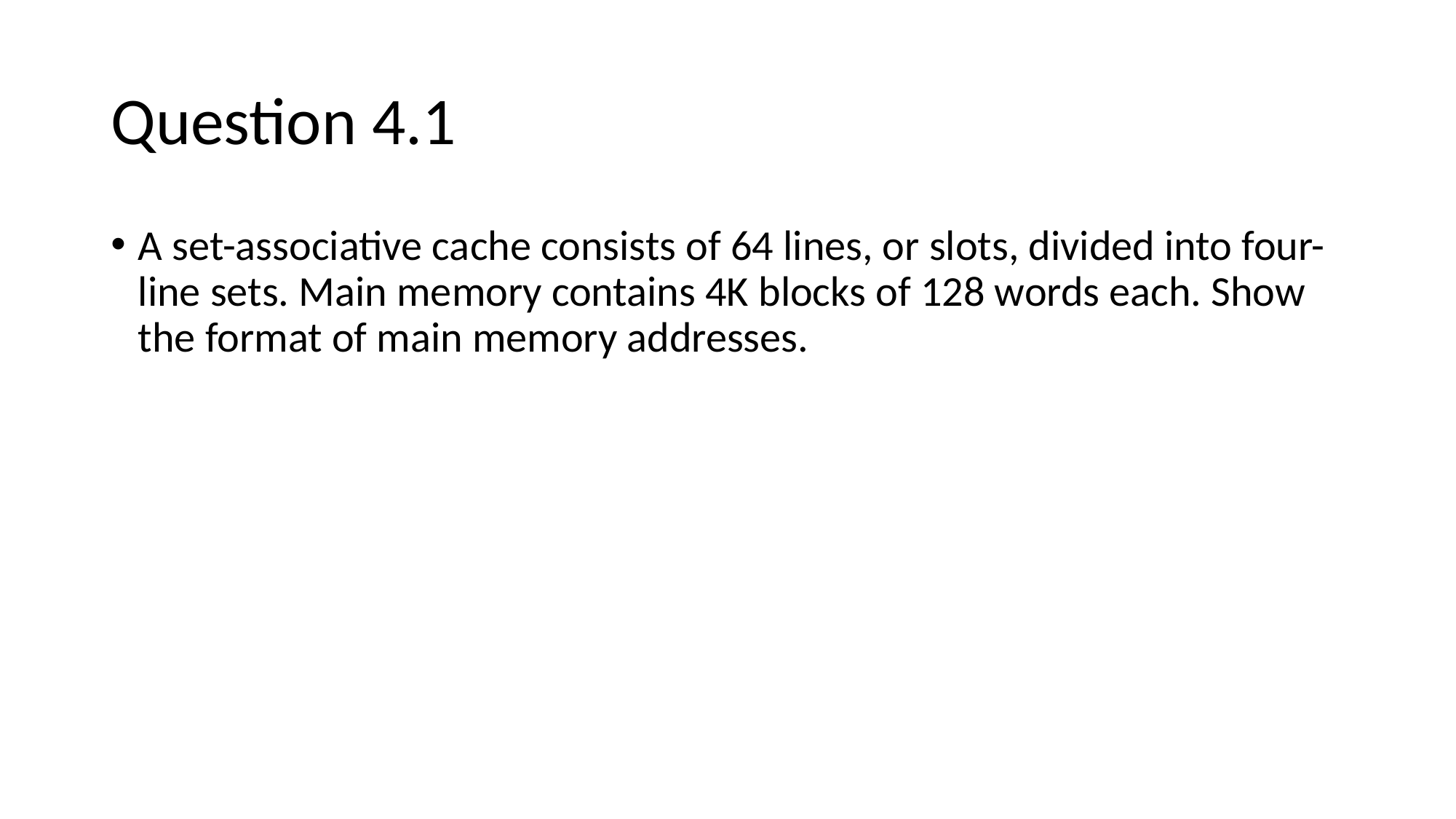

# Question 4.1
A set-associative cache consists of 64 lines, or slots, divided into four-line sets. Main memory contains 4K blocks of 128 words each. Show the format of main memory addresses.